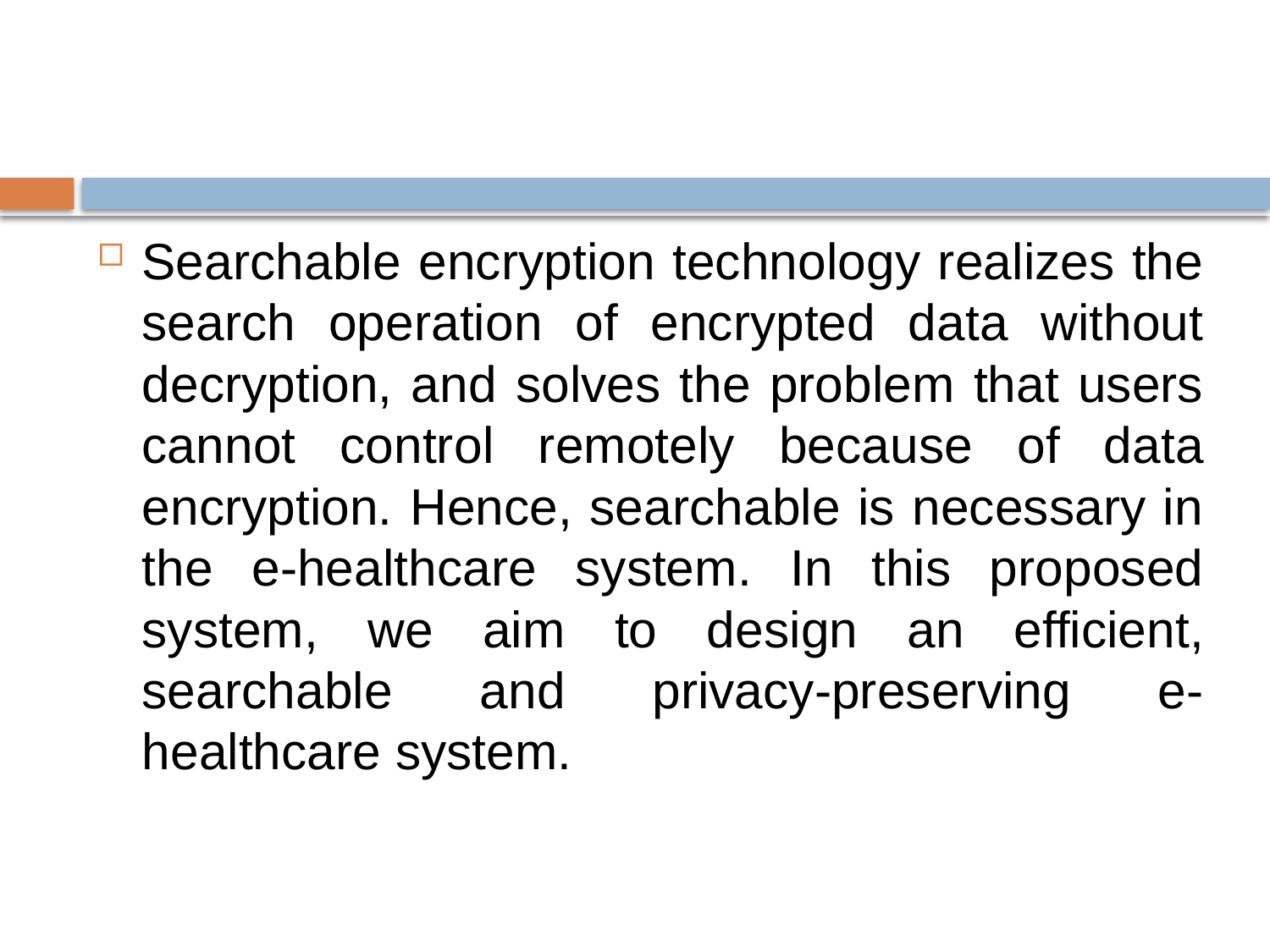

#
Searchable encryption technology realizes the search operation of encrypted data without decryption, and solves the problem that users cannot control remotely because of data encryption. Hence, searchable is necessary in the e-healthcare system. In this proposed system, we aim to design an efficient, searchable and privacy-preserving e-healthcare system.